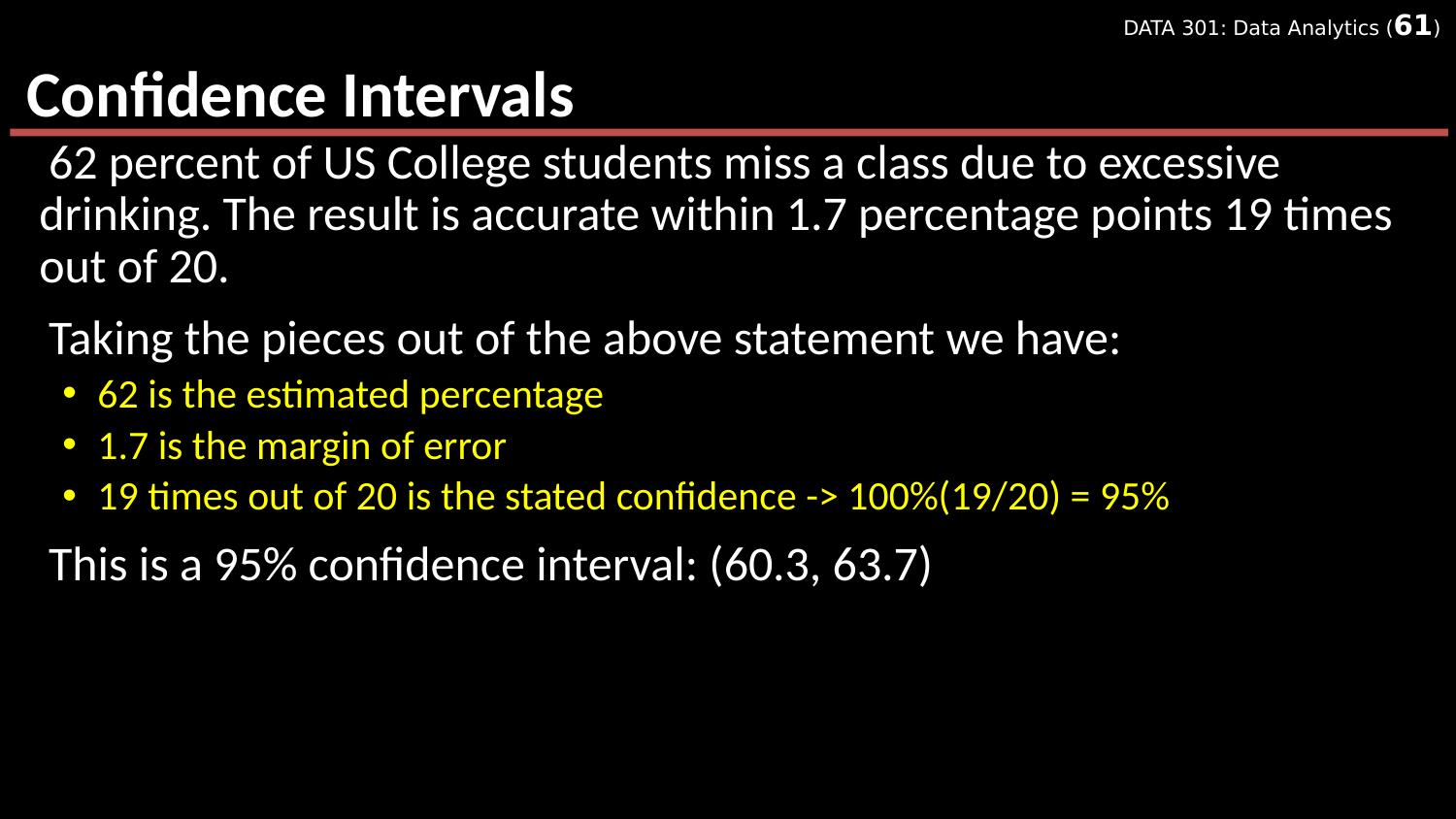

# Confidence Intervals
62 percent of US College students miss a class due to excessive drinking. The result is accurate within 1.7 percentage points 19 times out of 20.
Taking the pieces out of the above statement we have:
62 is the estimated percentage
1.7 is the margin of error
19 times out of 20 is the stated confidence -> 100%(19/20) = 95%
This is a 95% confidence interval: (60.3, 63.7)